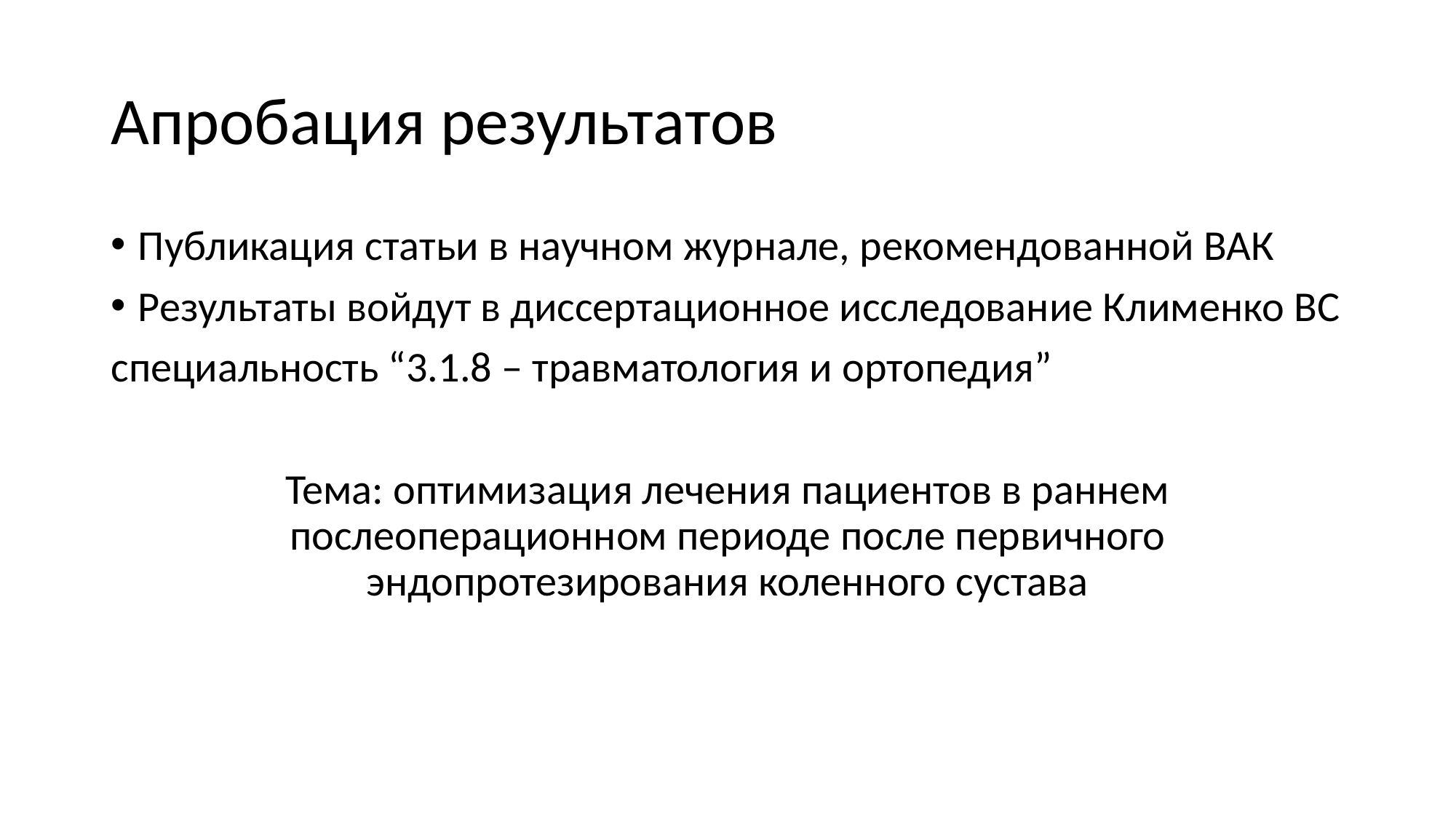

# Апробация результатов
Публикация статьи в научном журнале, рекомендованной ВАК
Результаты войдут в диссертационное исследование Клименко ВС
специальность “3.1.8 – травматология и ортопедия”

Тема: оптимизация лечения пациентов в раннем послеоперационном периоде после первичного эндопротезирования коленного сустава